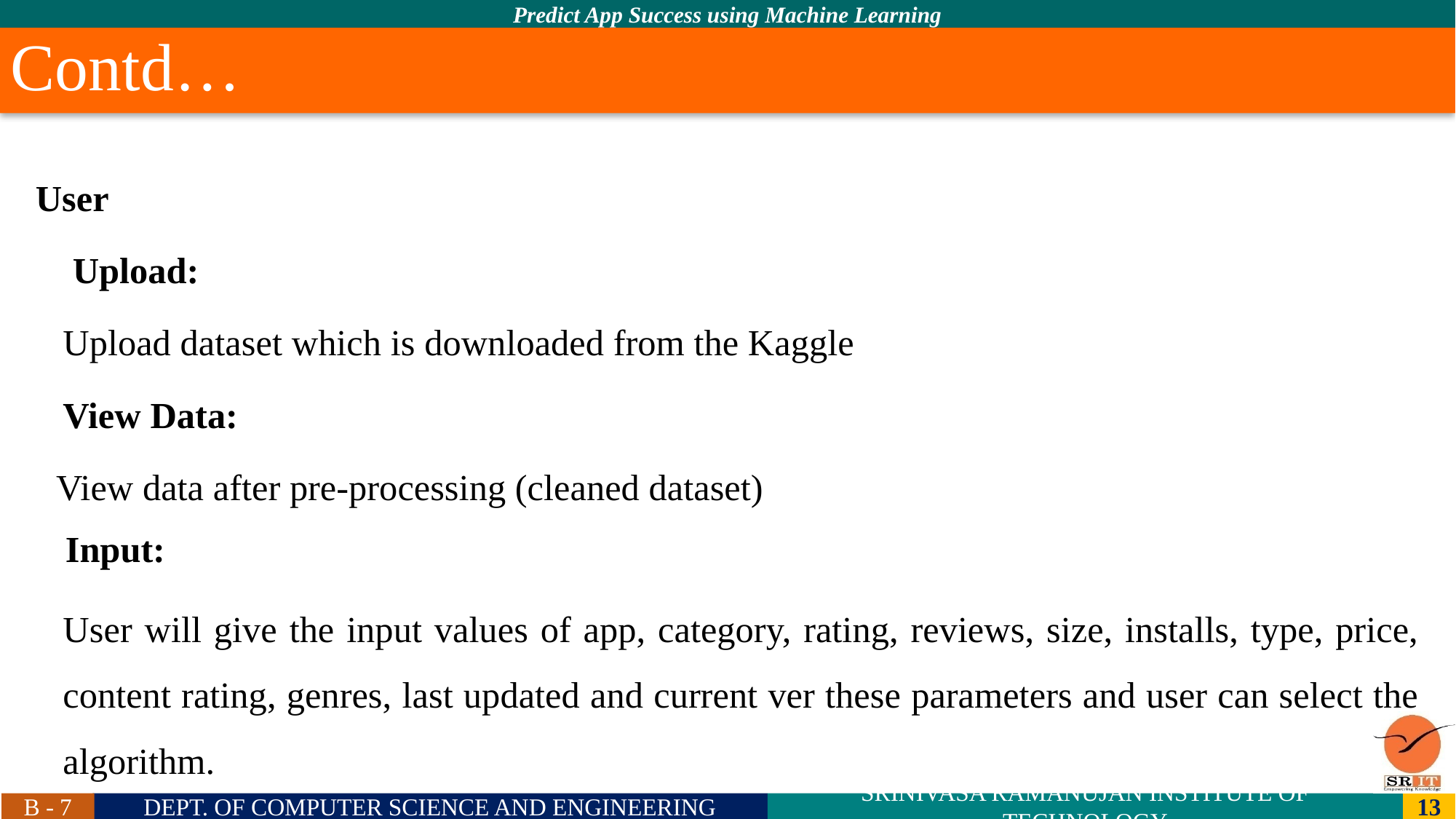

# Contd…
User
    Upload:
Upload dataset which is downloaded from the Kaggle
View Data:
View data after pre-processing (cleaned dataset)
 Input:
User will give the input values of app, category, rating, reviews, size, installs, type, price, content rating, genres, last updated and current ver these parameters and user can select the algorithm.